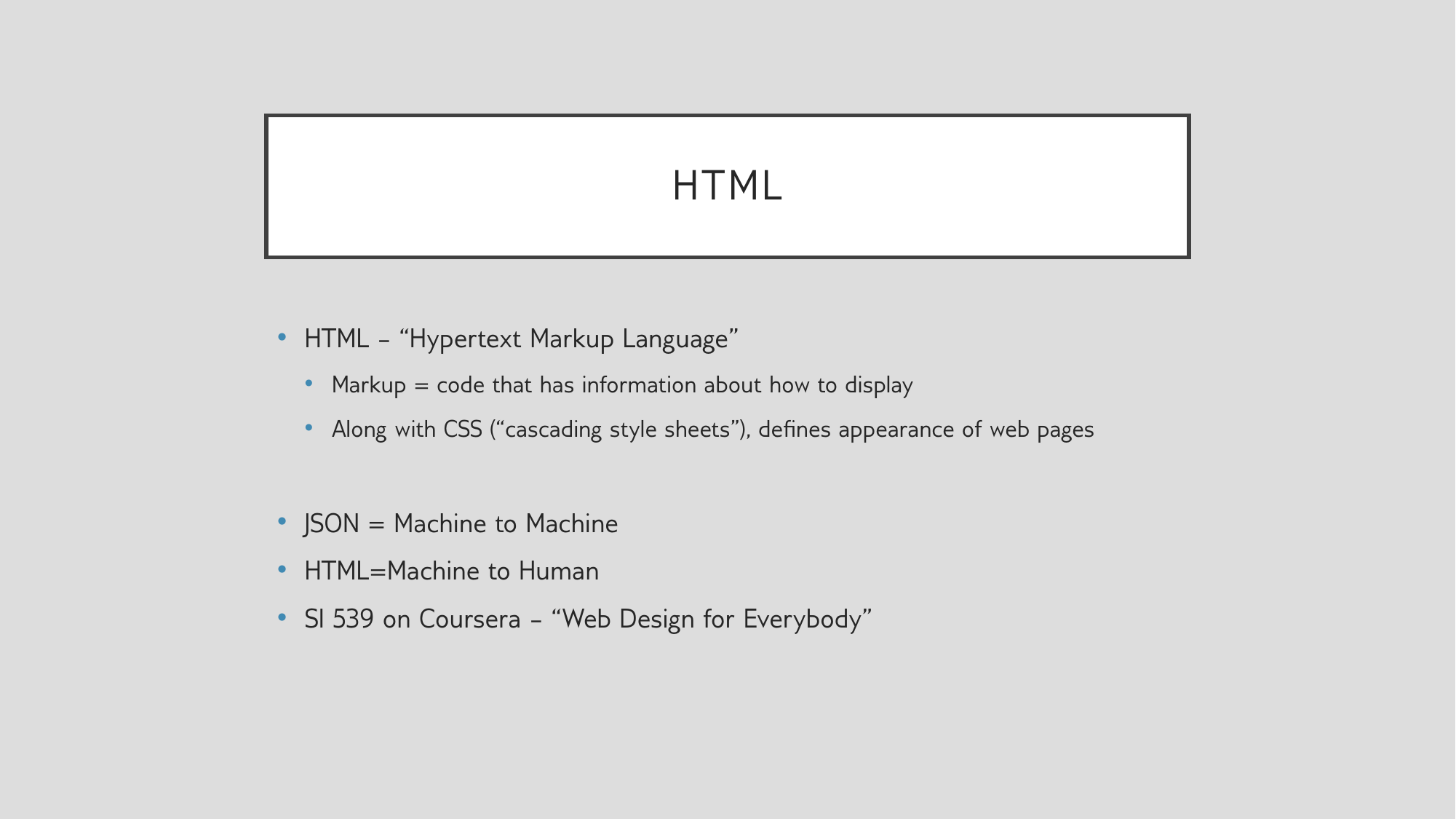

# HTML
HTML – “Hypertext Markup Language”
Markup = code that has information about how to display
Along with CSS (“cascading style sheets”), defines appearance of web pages

JSON = Machine to Machine
HTML=Machine to Human
SI 539 on Coursera – “Web Design for Everybody”